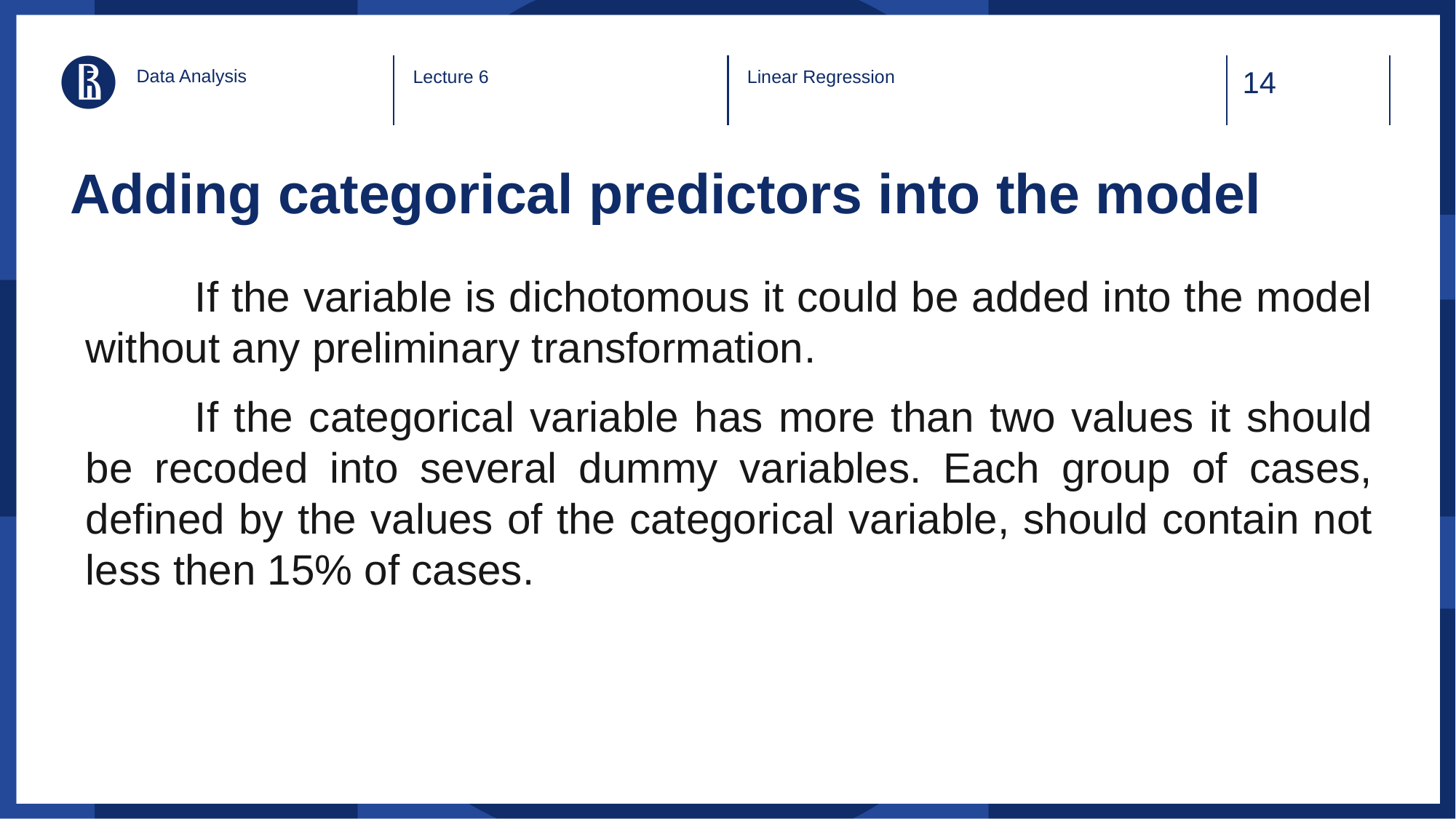

Data Analysis
Lecture 6
Linear Regression
# Adding categorical predictors into the model
	If the variable is dichotomous it could be added into the model without any preliminary transformation.
	If the categorical variable has more than two values it should be recoded into several dummy variables. Each group of cases, defined by the values of the categorical variable, should contain not less then 15% of cases.